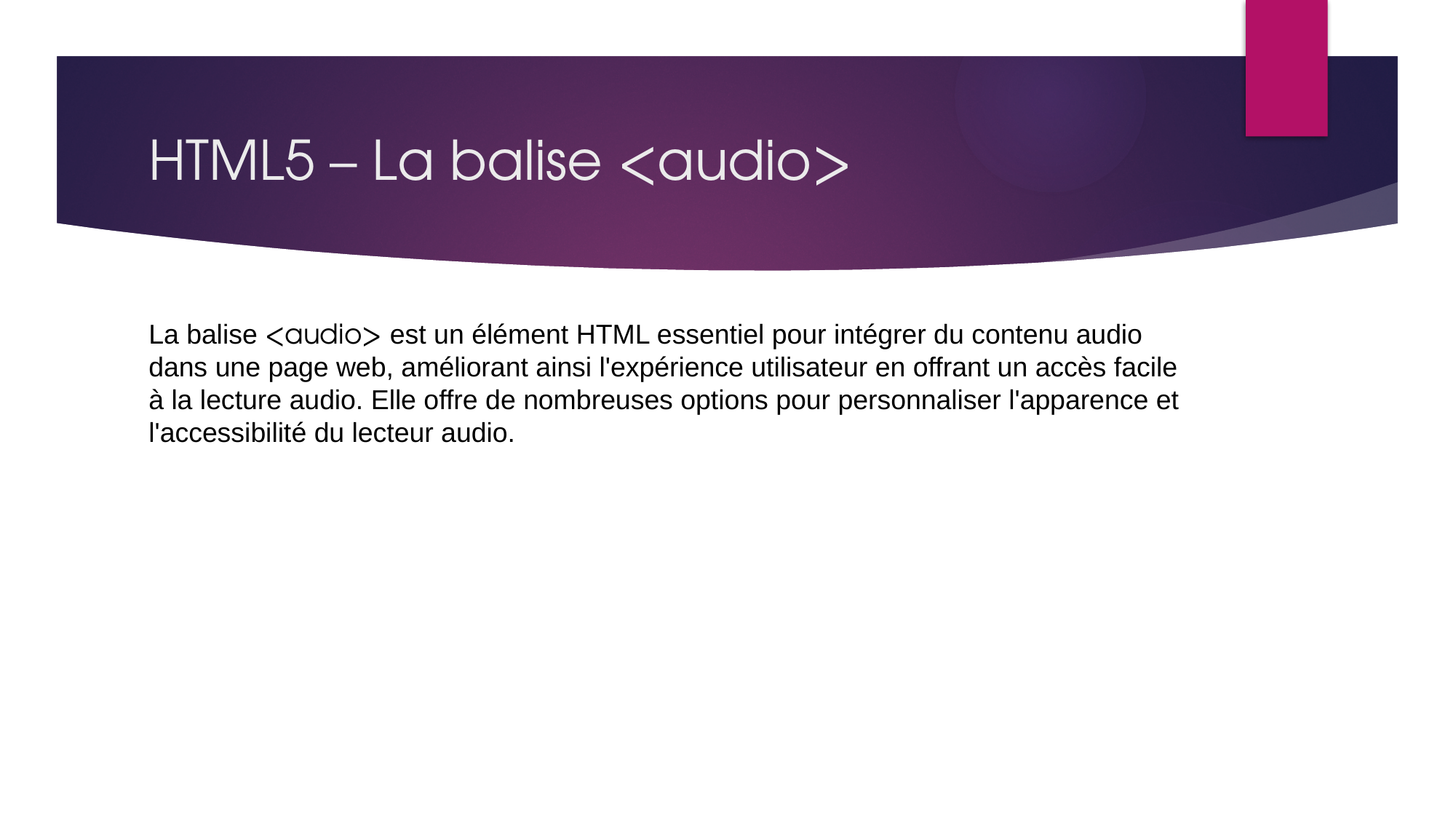

# HTML5 – La balise <audio>
La balise <audio> est un élément HTML essentiel pour intégrer du contenu audio dans une page web, améliorant ainsi l'expérience utilisateur en offrant un accès facile à la lecture audio. Elle offre de nombreuses options pour personnaliser l'apparence et l'accessibilité du lecteur audio.